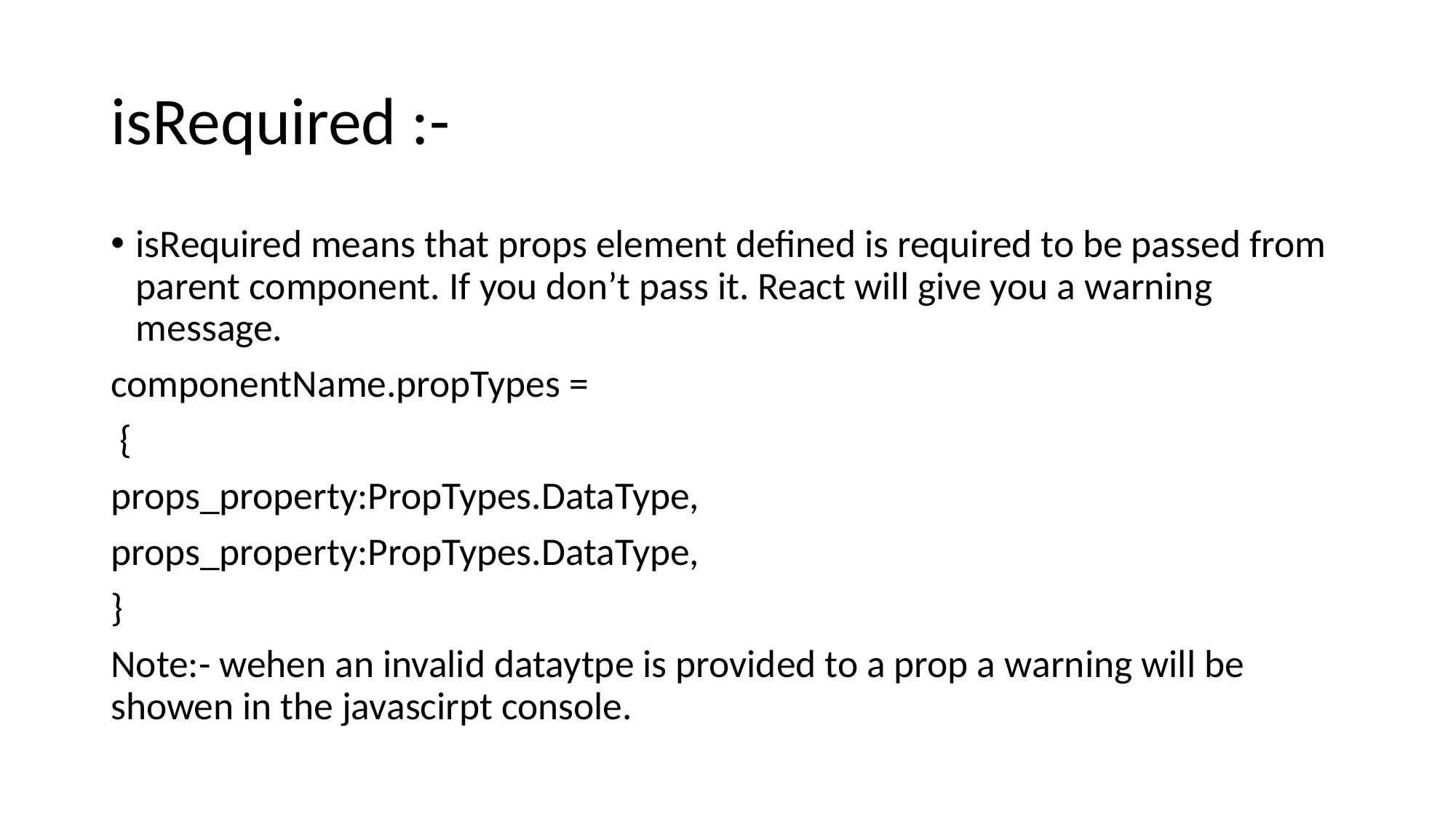

# isRequired :-
isRequired means that props element defined is required to be passed from parent component. If you don’t pass it. React will give you a warning message.
componentName.propTypes =
 {
props_property:PropTypes.DataType,
props_property:PropTypes.DataType,
}
Note:- wehen an invalid dataytpe is provided to a prop a warning will be showen in the javascirpt console.